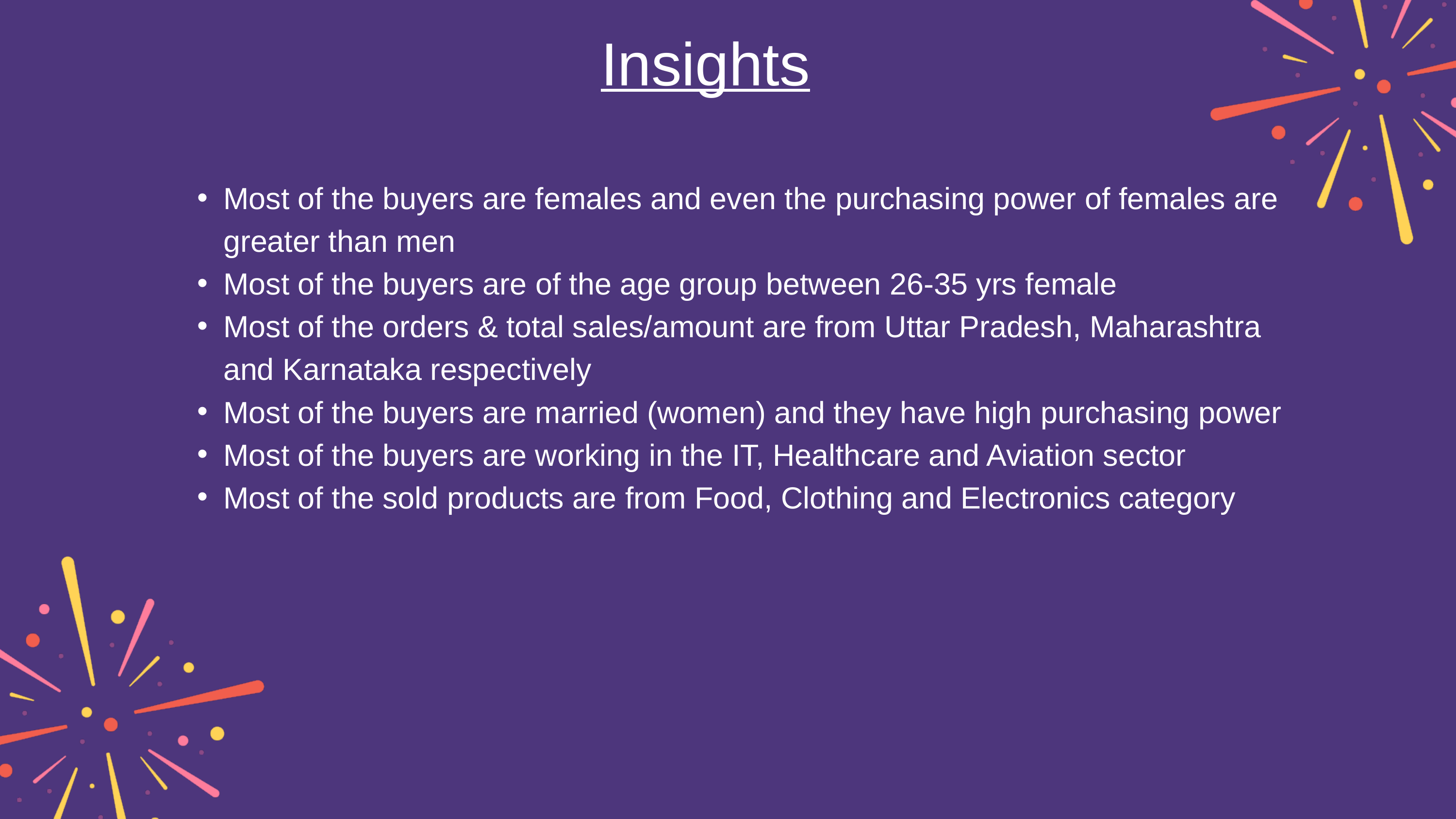

Insights

Most of the buyers are females and even the purchasing power of females are greater than men
Most of the buyers are of the age group between 26-35 yrs female
Most of the orders & total sales/amount are from Uttar Pradesh, Maharashtra and Karnataka respectively
Most of the buyers are married (women) and they have high purchasing power
Most of the buyers are working in the IT, Healthcare and Aviation sector
Most of the sold products are from Food, Clothing and Electronics category